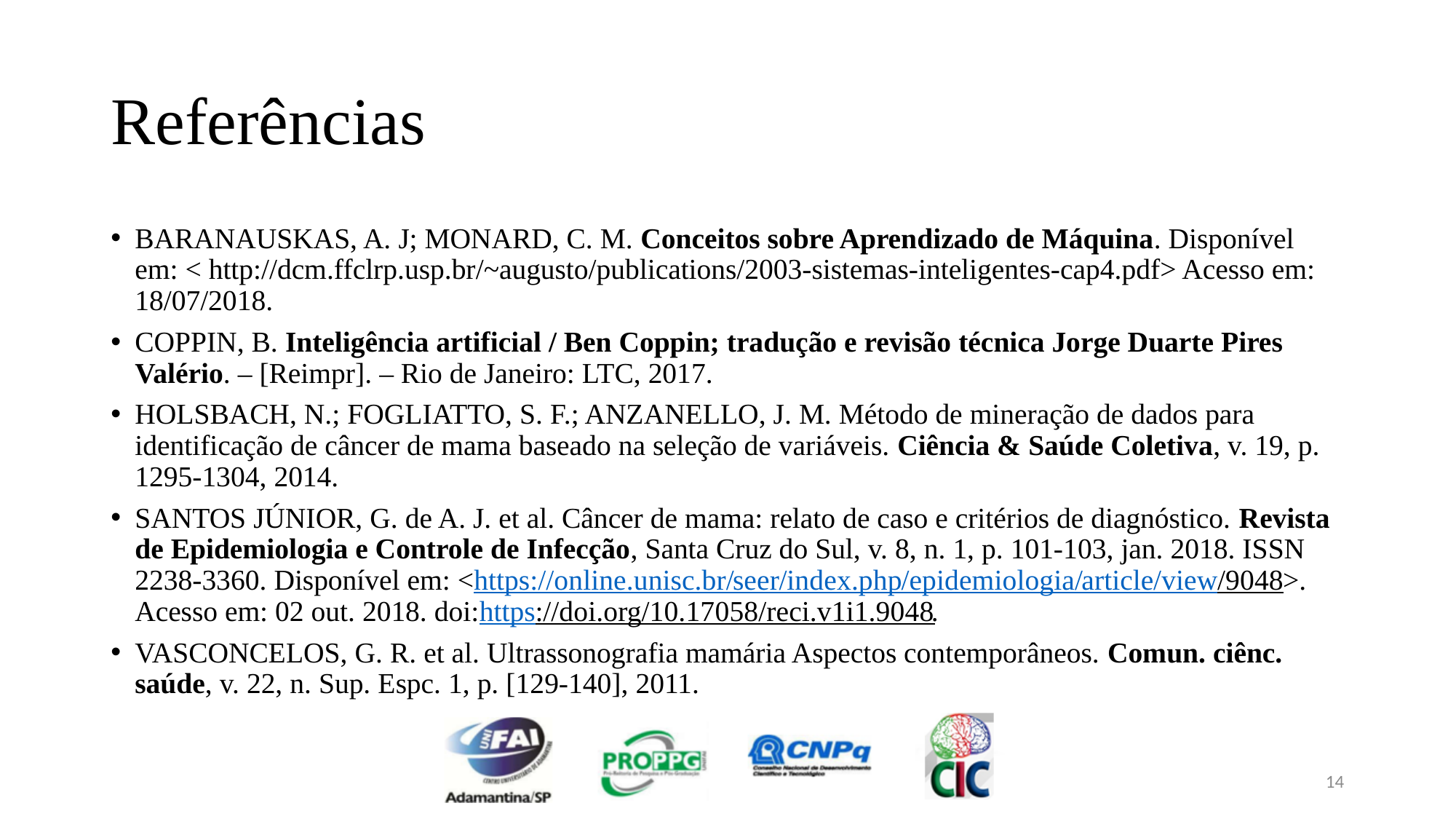

# Referências
BARANAUSKAS, A. J; MONARD, C. M. Conceitos sobre Aprendizado de Máquina. Disponível em: < http://dcm.ffclrp.usp.br/~augusto/publications/2003-sistemas-inteligentes-cap4.pdf> Acesso em: 18/07/2018.
COPPIN, B. Inteligência artificial / Ben Coppin; tradução e revisão técnica Jorge Duarte Pires Valério. – [Reimpr]. – Rio de Janeiro: LTC, 2017.
HOLSBACH, N.; FOGLIATTO, S. F.; ANZANELLO, J. M. Método de mineração de dados para identificação de câncer de mama baseado na seleção de variáveis. Ciência & Saúde Coletiva, v. 19, p. 1295-1304, 2014.
SANTOS JÚNIOR, G. de A. J. et al. Câncer de mama: relato de caso e critérios de diagnóstico. Revista de Epidemiologia e Controle de Infecção, Santa Cruz do Sul, v. 8, n. 1, p. 101-103, jan. 2018. ISSN 2238-3360. Disponível em: <https://online.unisc.br/seer/index.php/epidemiologia/article/view/9048>. Acesso em: 02 out. 2018. doi:https://doi.org/10.17058/reci.v1i1.9048.
VASCONCELOS, G. R. et al. Ultrassonografia mamária Aspectos contemporâneos. Comun. ciênc. saúde, v. 22, n. Sup. Espc. 1, p. [129-140], 2011.

14